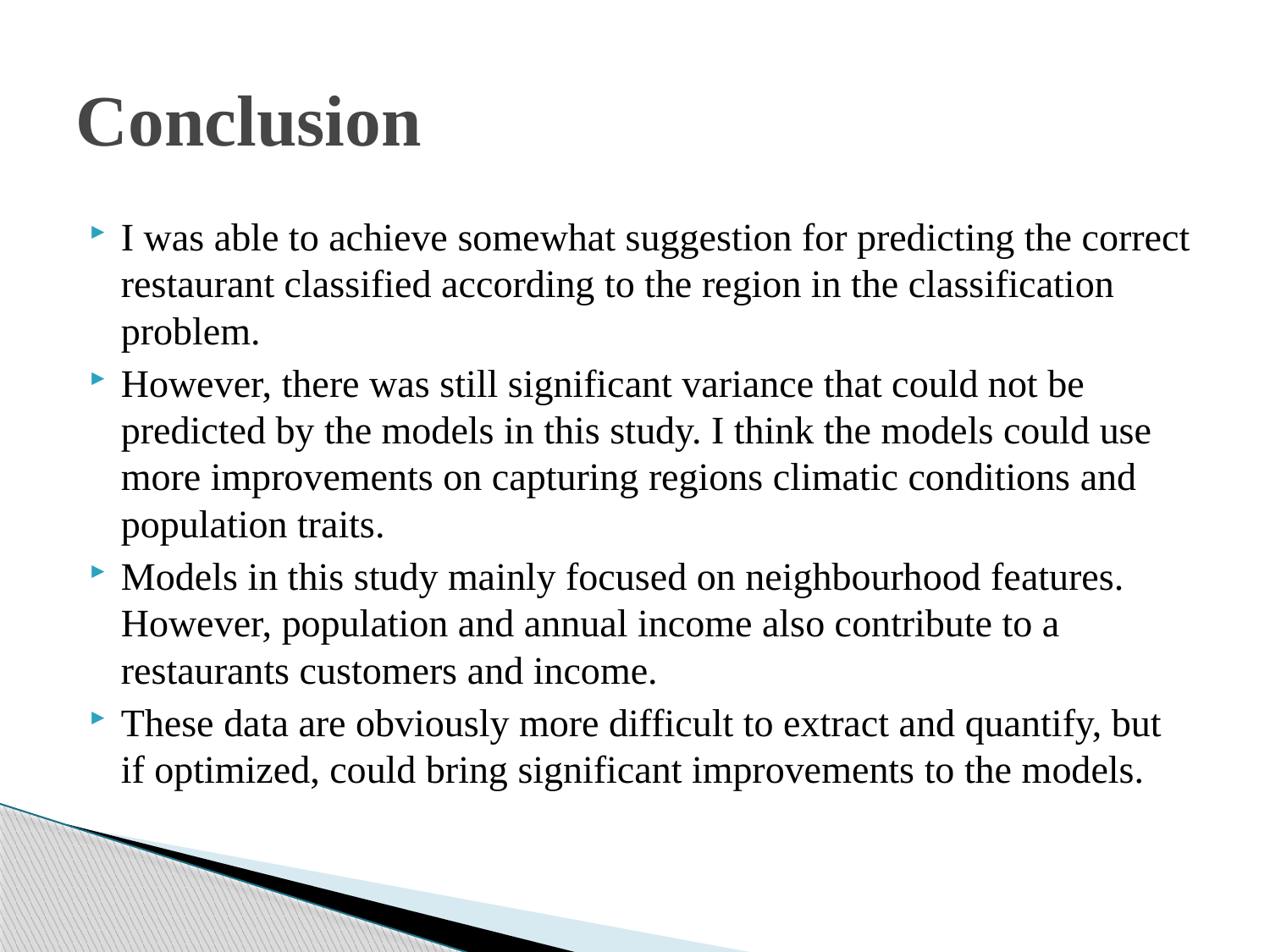

# Conclusion
I was able to achieve somewhat suggestion for predicting the correct restaurant classified according to the region in the classification problem.
However, there was still significant variance that could not be predicted by the models in this study. I think the models could use more improvements on capturing regions climatic conditions and population traits.
Models in this study mainly focused on neighbourhood features. However, population and annual income also contribute to a restaurants customers and income.
These data are obviously more difficult to extract and quantify, but if optimized, could bring significant improvements to the models.